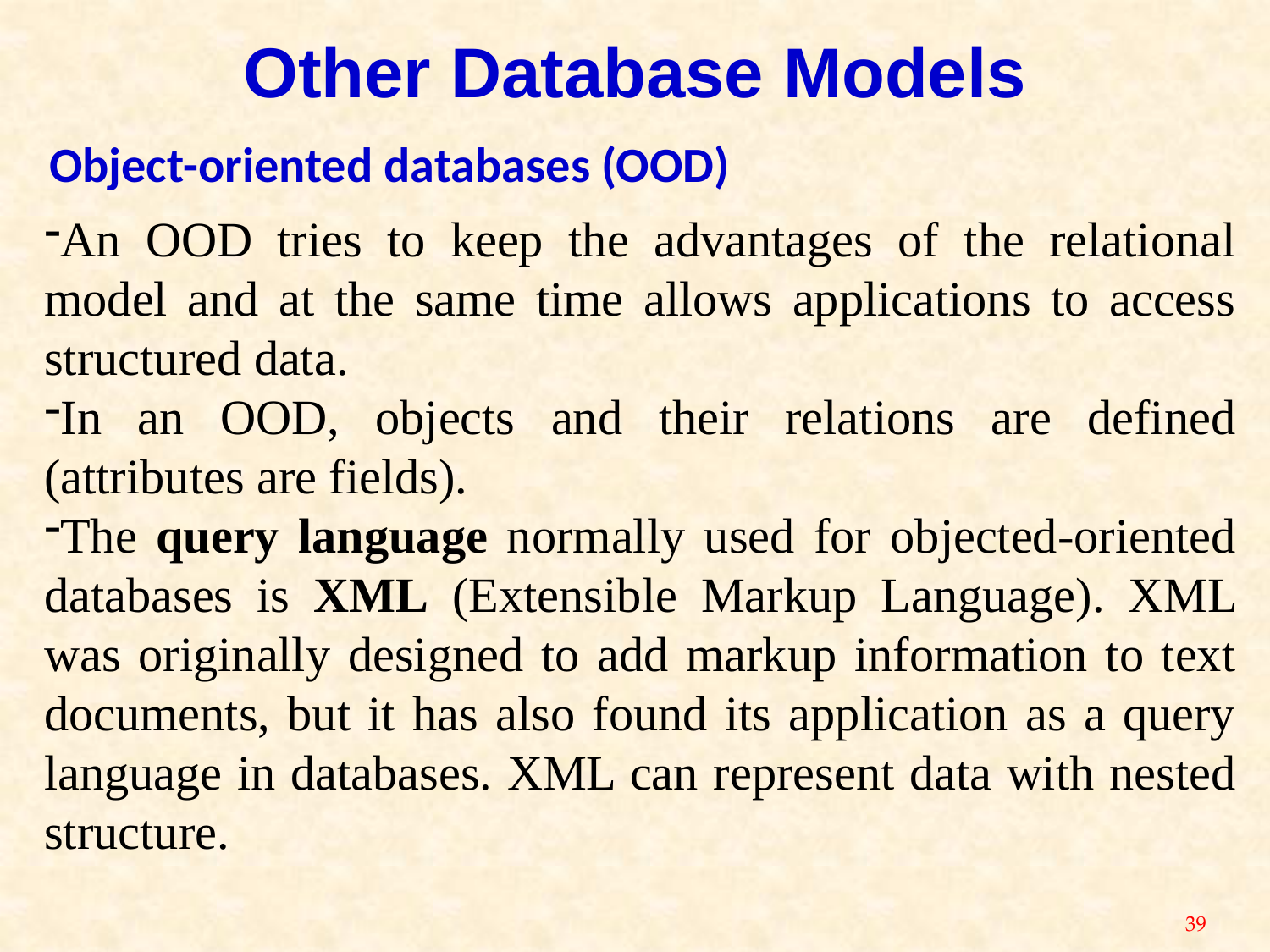

Other Database Models
Object-oriented databases (OOD)
An OOD tries to keep the advantages of the relational model and at the same time allows applications to access structured data.
In an OOD, objects and their relations are defined (attributes are fields).
The query language normally used for objected-oriented databases is XML (Extensible Markup Language). XML was originally designed to add markup information to text documents, but it has also found its application as a query language in databases. XML can represent data with nested structure.
39